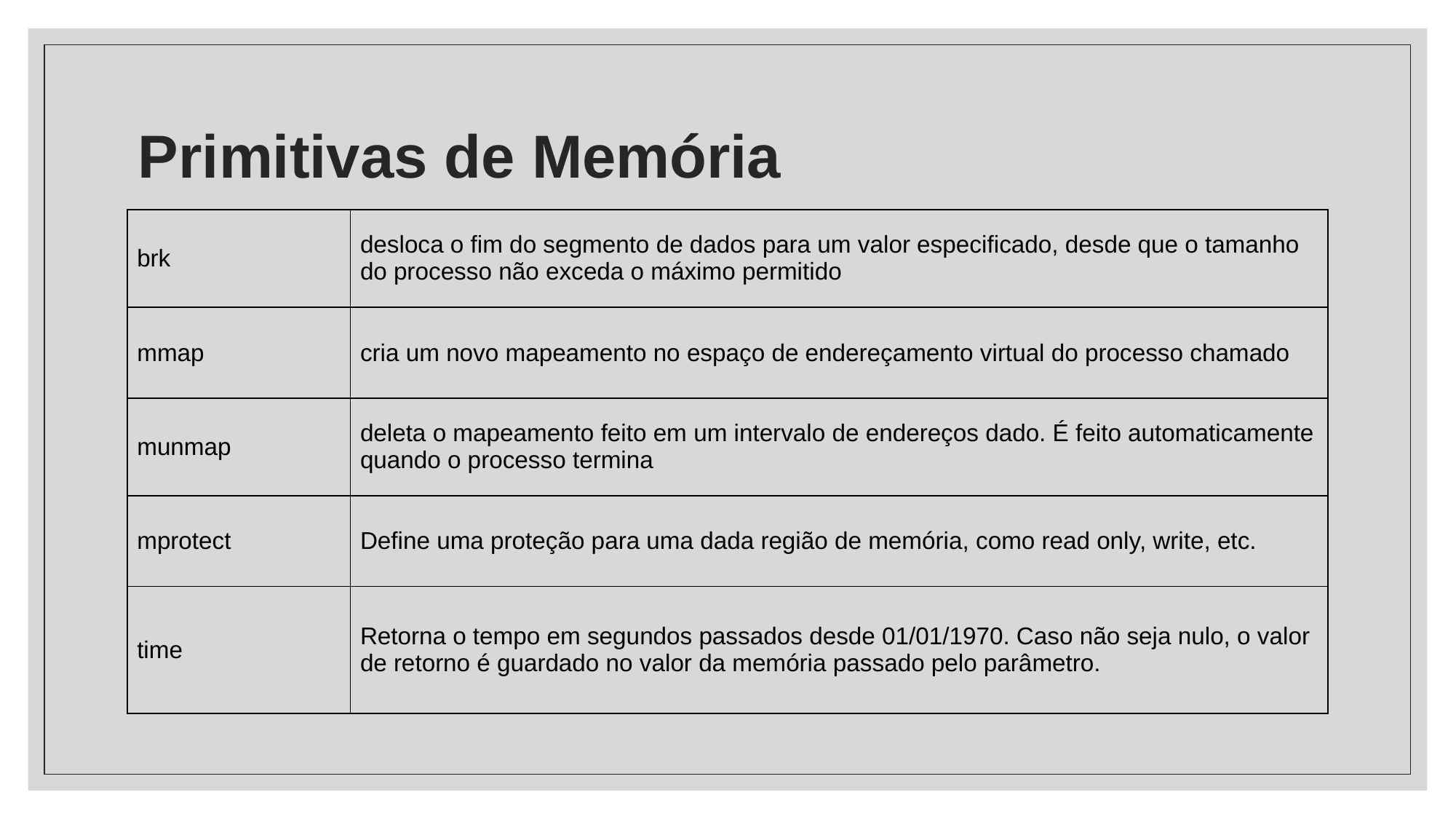

# Primitivas de Memória
| brk | desloca o fim do segmento de dados para um valor especificado, desde que o tamanho do processo não exceda o máximo permitido |
| --- | --- |
| mmap | cria um novo mapeamento no espaço de endereçamento virtual do processo chamado |
| munmap | deleta o mapeamento feito em um intervalo de endereços dado. É feito automaticamente quando o processo termina |
| mprotect | Define uma proteção para uma dada região de memória, como read only, write, etc. |
| time | Retorna o tempo em segundos passados desde 01/01/1970. Caso não seja nulo, o valor de retorno é guardado no valor da memória passado pelo parâmetro. |